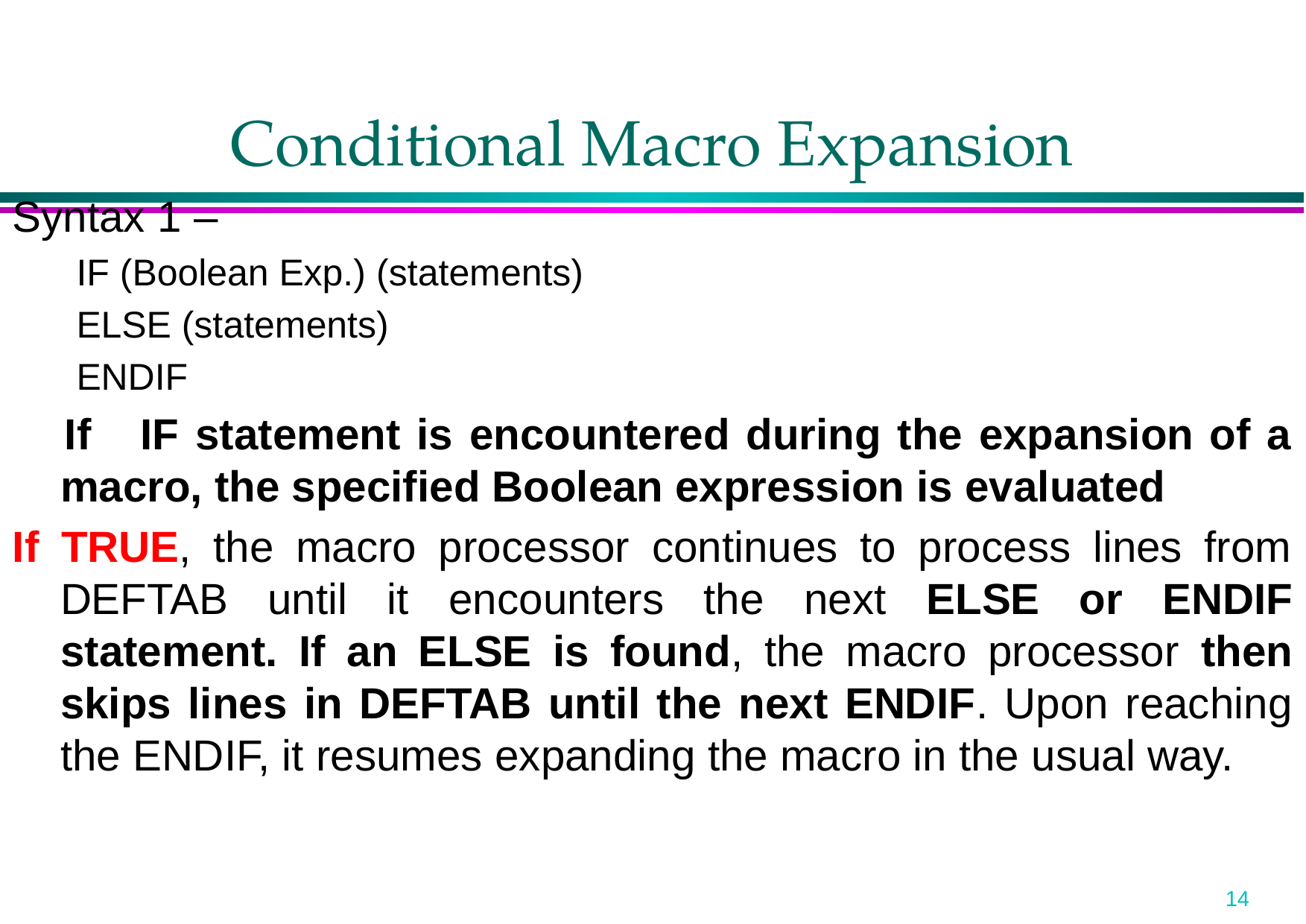

# Conditional Macro Expansion
Syntax 1 –
IF (Boolean Exp.) (statements)
ELSE (statements)
ENDIF
 	If   IF statement is encountered during the expansion of a macro, the specified Boolean expression is evaluated
If TRUE, the macro processor continues to process lines from DEFTAB until it encounters the next ELSE or ENDIF statement. If an ELSE is found, the macro processor then skips lines in DEFTAB until the next ENDIF. Upon reaching the ENDIF, it resumes expanding the macro in the usual way.